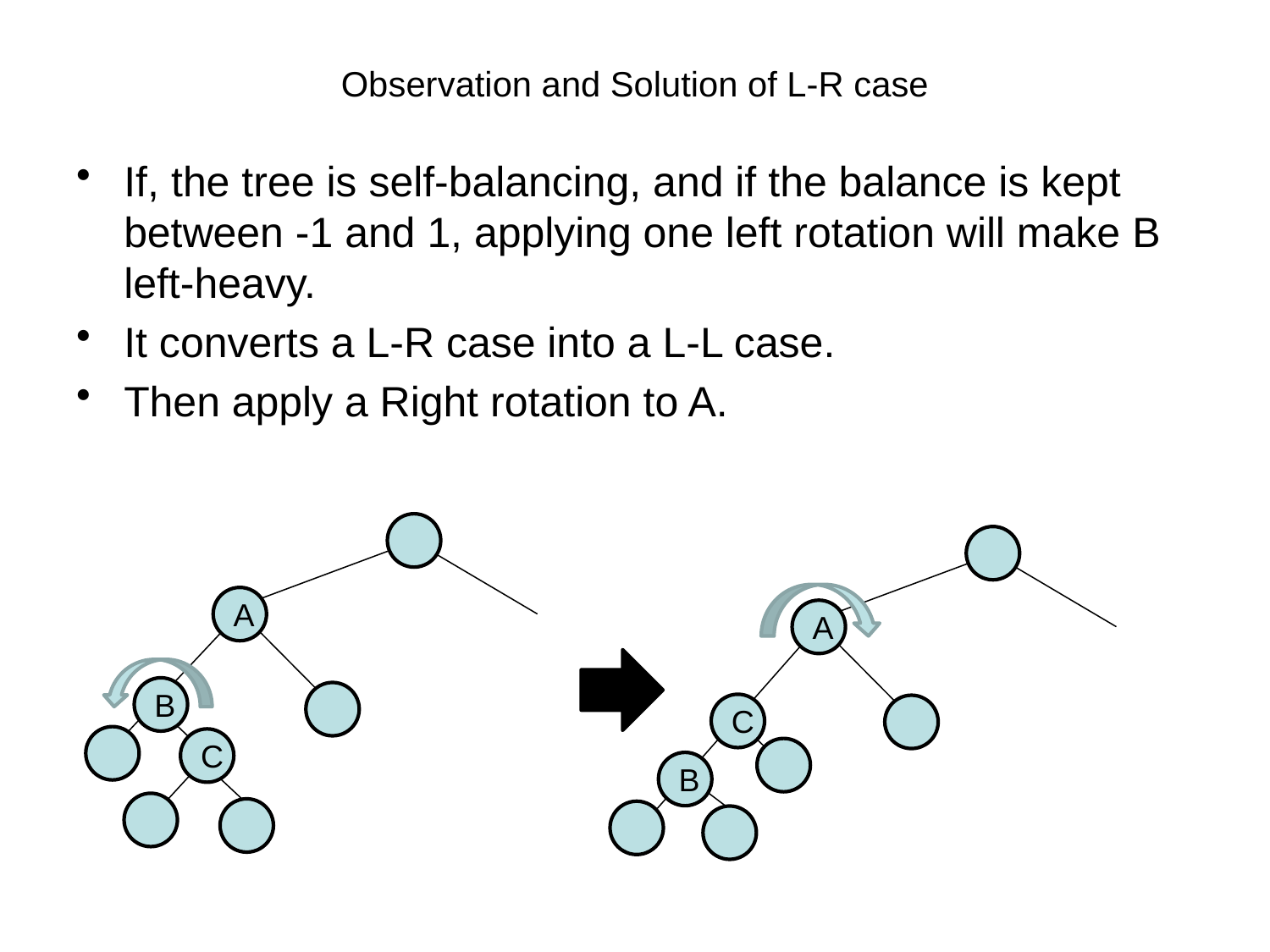

# Observation and Solution of L-R case
If, the tree is self-balancing, and if the balance is kept between -1 and 1, applying one left rotation will make B left-heavy.
It converts a L-R case into a L-L case.
Then apply a Right rotation to A.

A
A

B

C

C

B